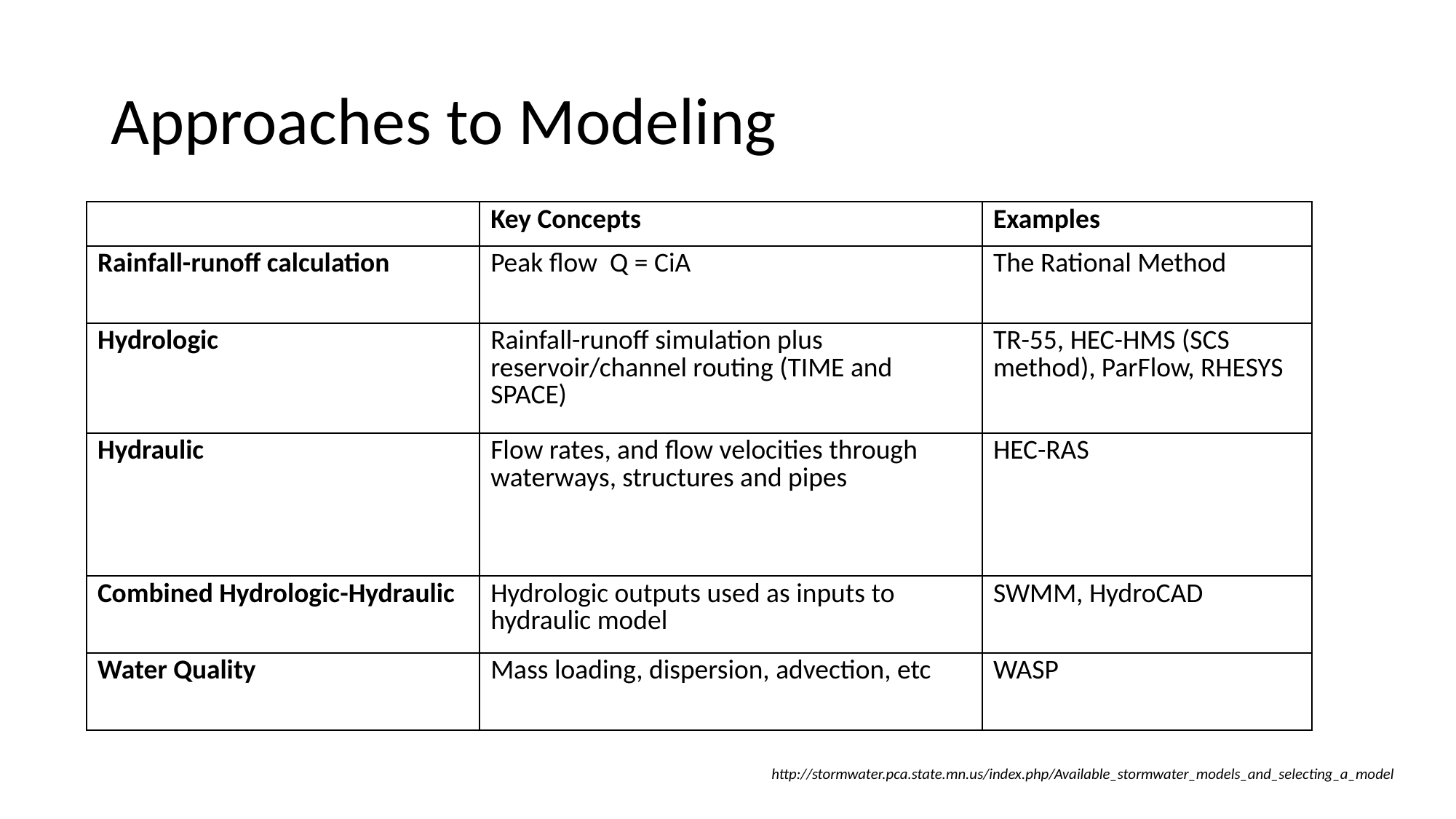

# Approaches to Modeling
|  | Key Concepts | Examples |
| --- | --- | --- |
| Rainfall-runoff calculation | Peak flow Q = CiA | The Rational Method |
| Hydrologic | Rainfall-runoff simulation plus reservoir/channel routing (TIME and SPACE) | TR-55, HEC-HMS (SCS method), ParFlow, RHESYS |
| Hydraulic | Flow rates, and flow velocities through waterways, structures and pipes | HEC-RAS |
| Combined Hydrologic-Hydraulic | Hydrologic outputs used as inputs to hydraulic model | SWMM, HydroCAD |
| Water Quality | Mass loading, dispersion, advection, etc | WASP |
http://stormwater.pca.state.mn.us/index.php/Available_stormwater_models_and_selecting_a_model